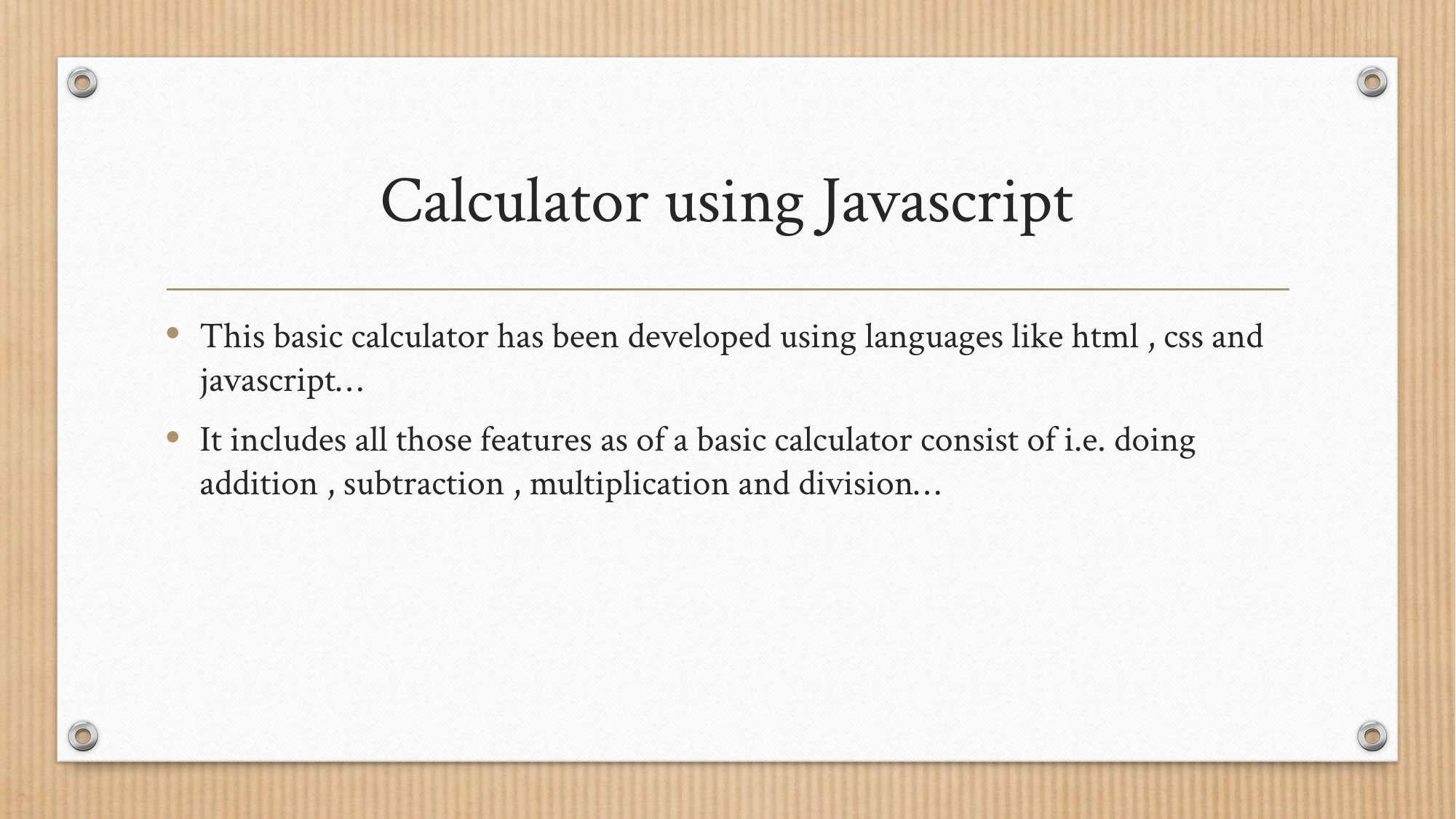

# Calculator using Javascript
This basic calculator has been developed using languages like html , css and javascript…
It includes all those features as of a basic calculator consist of i.e. doing addition , subtraction , multiplication and division…